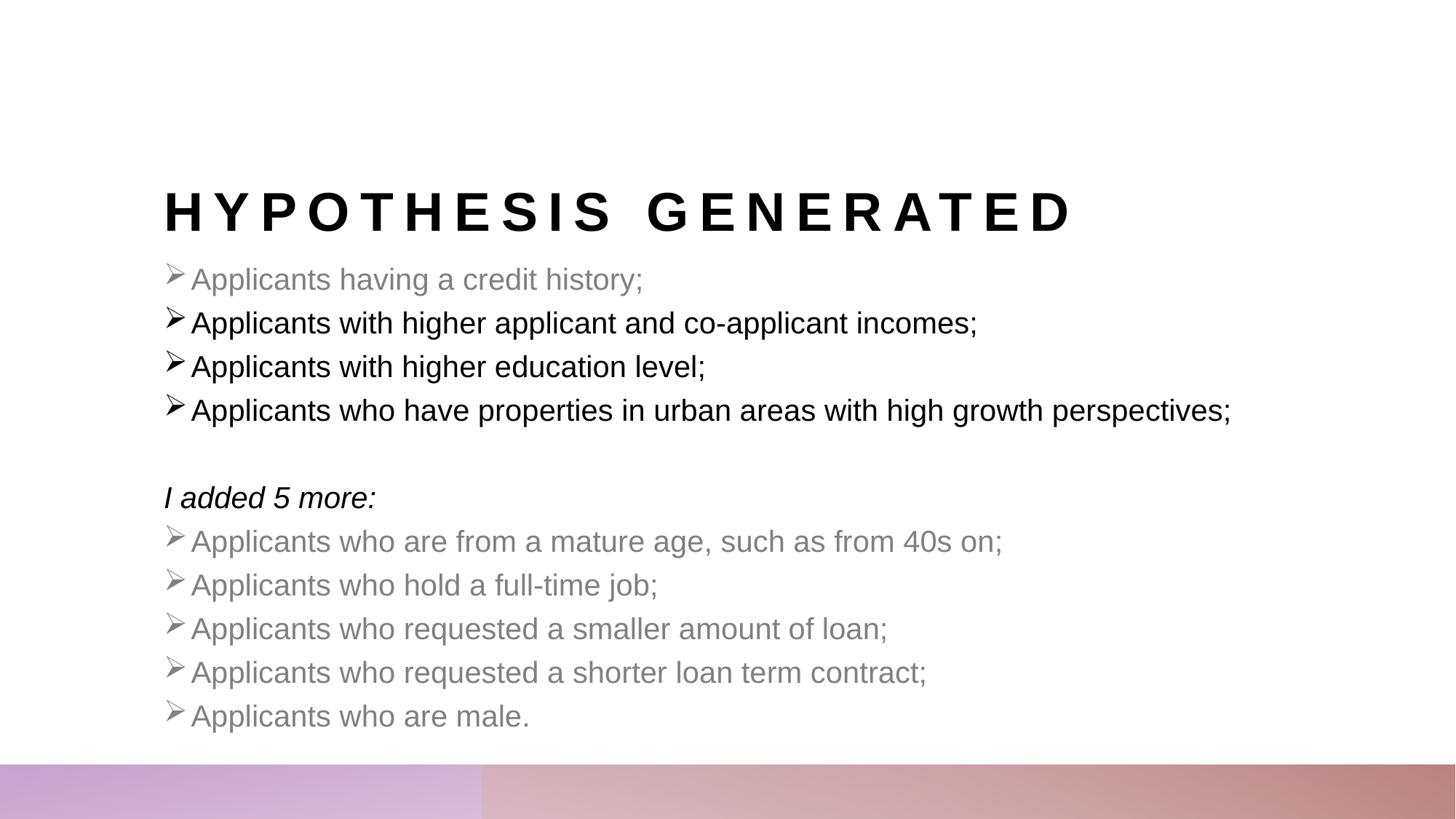

# Hypothesis generated
Applicants having a credit history;
Applicants with higher applicant and co-applicant incomes;
Applicants with higher education level;
Applicants who have properties in urban areas with high growth perspectives;

I added 5 more:
Applicants who are from a mature age, such as from 40s on;
Applicants who hold a full-time job;
Applicants who requested a smaller amount of loan;
Applicants who requested a shorter loan term contract;
Applicants who are male.